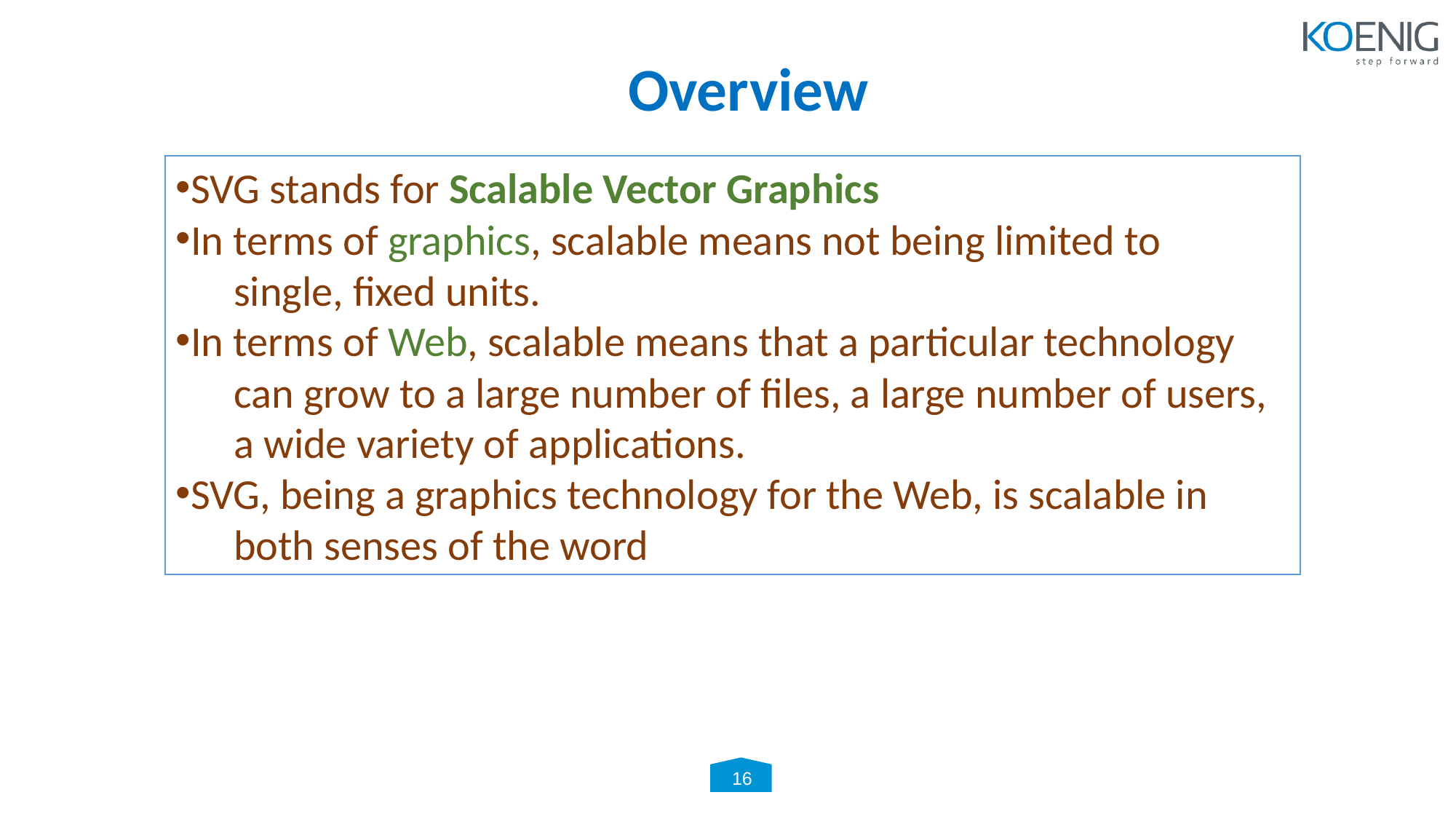

Overview
SVG stands for Scalable Vector Graphics
In terms of graphics, scalable means not being limited to
      single, fixed units.
In terms of Web, scalable means that a particular technology
      can grow to a large number of files, a large number of users,
      a wide variety of applications.
SVG, being a graphics technology for the Web, is scalable in
      both senses of the word